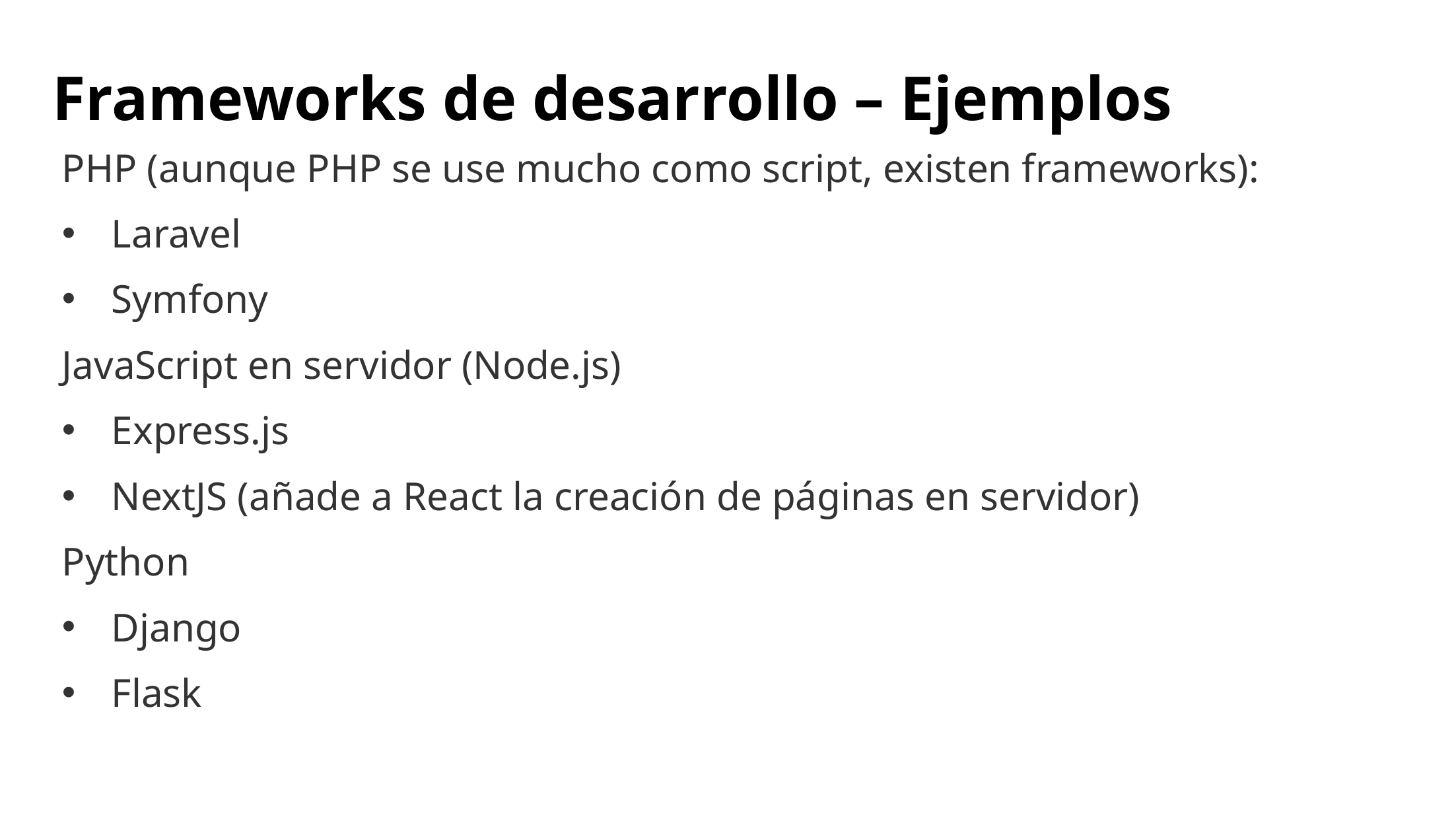

# Frameworks de desarrollo – Ejemplos
PHP (aunque PHP se use mucho como script, existen frameworks):
Laravel
Symfony
JavaScript en servidor (Node.js)
Express.js
NextJS (añade a React la creación de páginas en servidor)
Python
Django
Flask